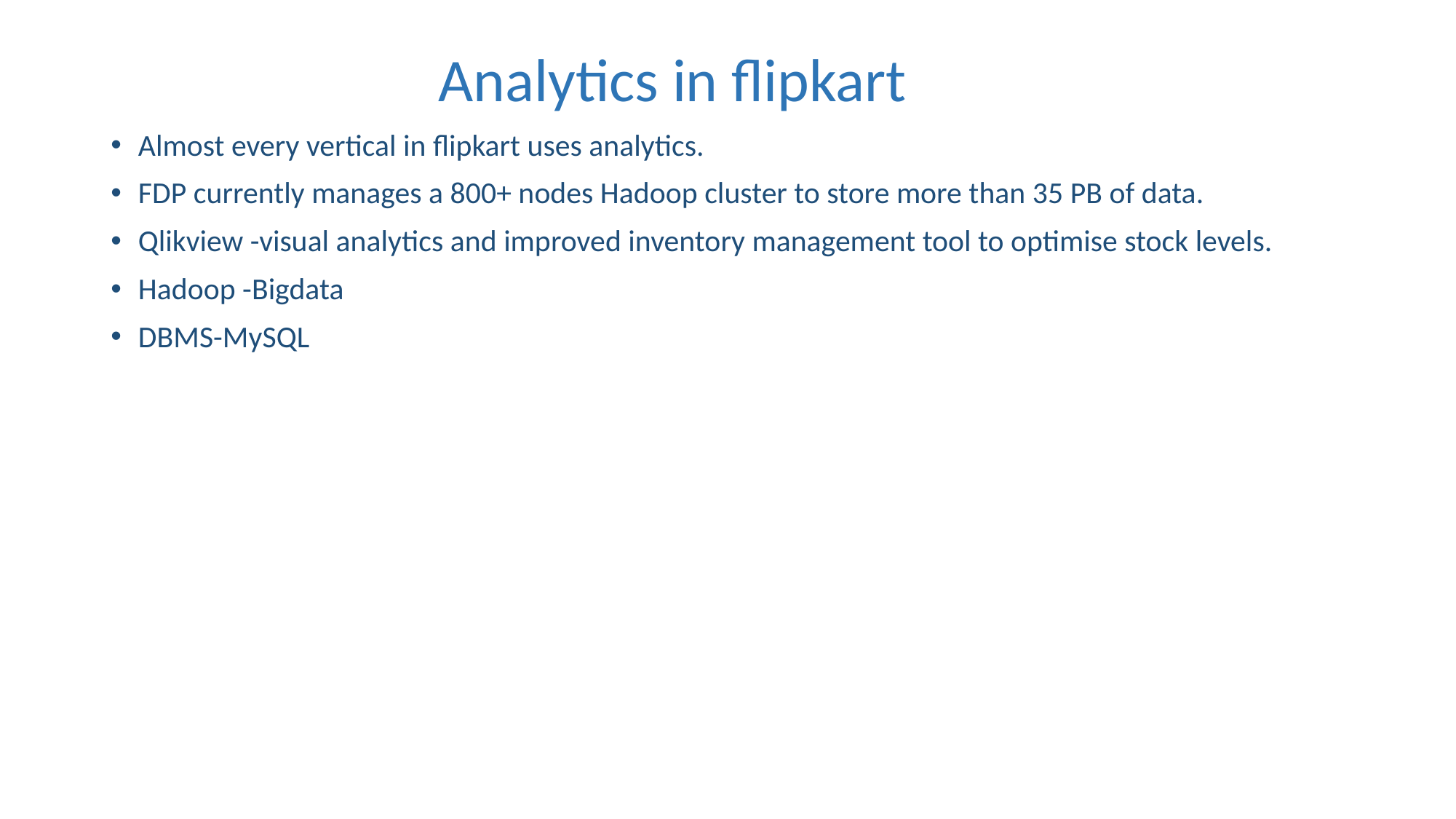

# Analytics in flipkart
Almost every vertical in flipkart uses analytics.
FDP currently manages a 800+ nodes Hadoop cluster to store more than 35 PB of data.
Qlikview -visual analytics and improved inventory management tool to optimise stock levels.
Hadoop -Bigdata
DBMS-MySQL